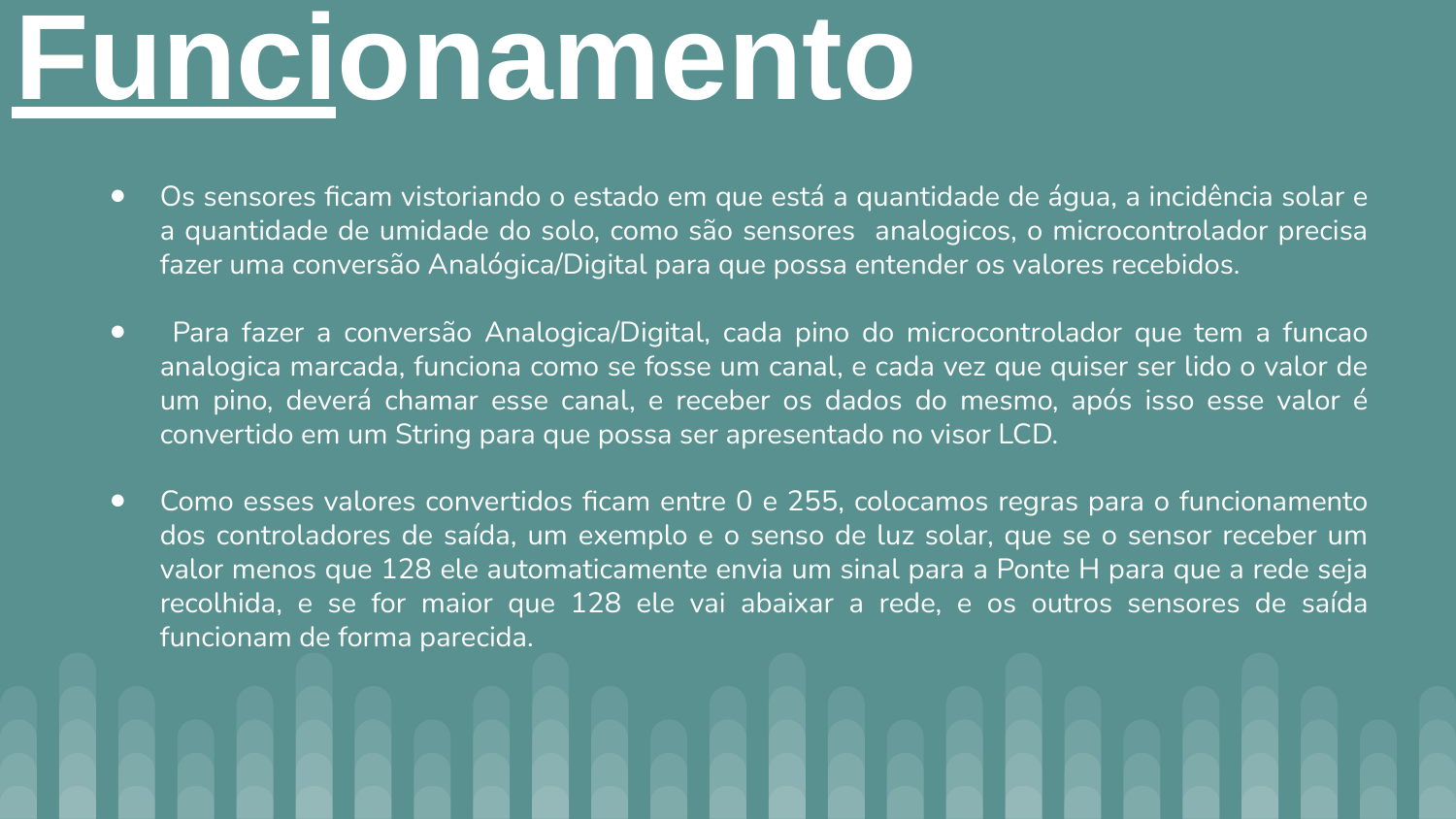

# Funcionamento
Os sensores ficam vistoriando o estado em que está a quantidade de água, a incidência solar e a quantidade de umidade do solo, como são sensores  analogicos, o microcontrolador precisa fazer uma conversão Analógica/Digital para que possa entender os valores recebidos.

 Para fazer a conversão Analogica/Digital, cada pino do microcontrolador que tem a funcao analogica marcada, funciona como se fosse um canal, e cada vez que quiser ser lido o valor de um pino, deverá chamar esse canal, e receber os dados do mesmo, após isso esse valor é convertido em um String para que possa ser apresentado no visor LCD.

Como esses valores convertidos ficam entre 0 e 255, colocamos regras para o funcionamento dos controladores de saída, um exemplo e o senso de luz solar, que se o sensor receber um valor menos que 128 ele automaticamente envia um sinal para a Ponte H para que a rede seja recolhida, e se for maior que 128 ele vai abaixar a rede, e os outros sensores de saída funcionam de forma parecida.